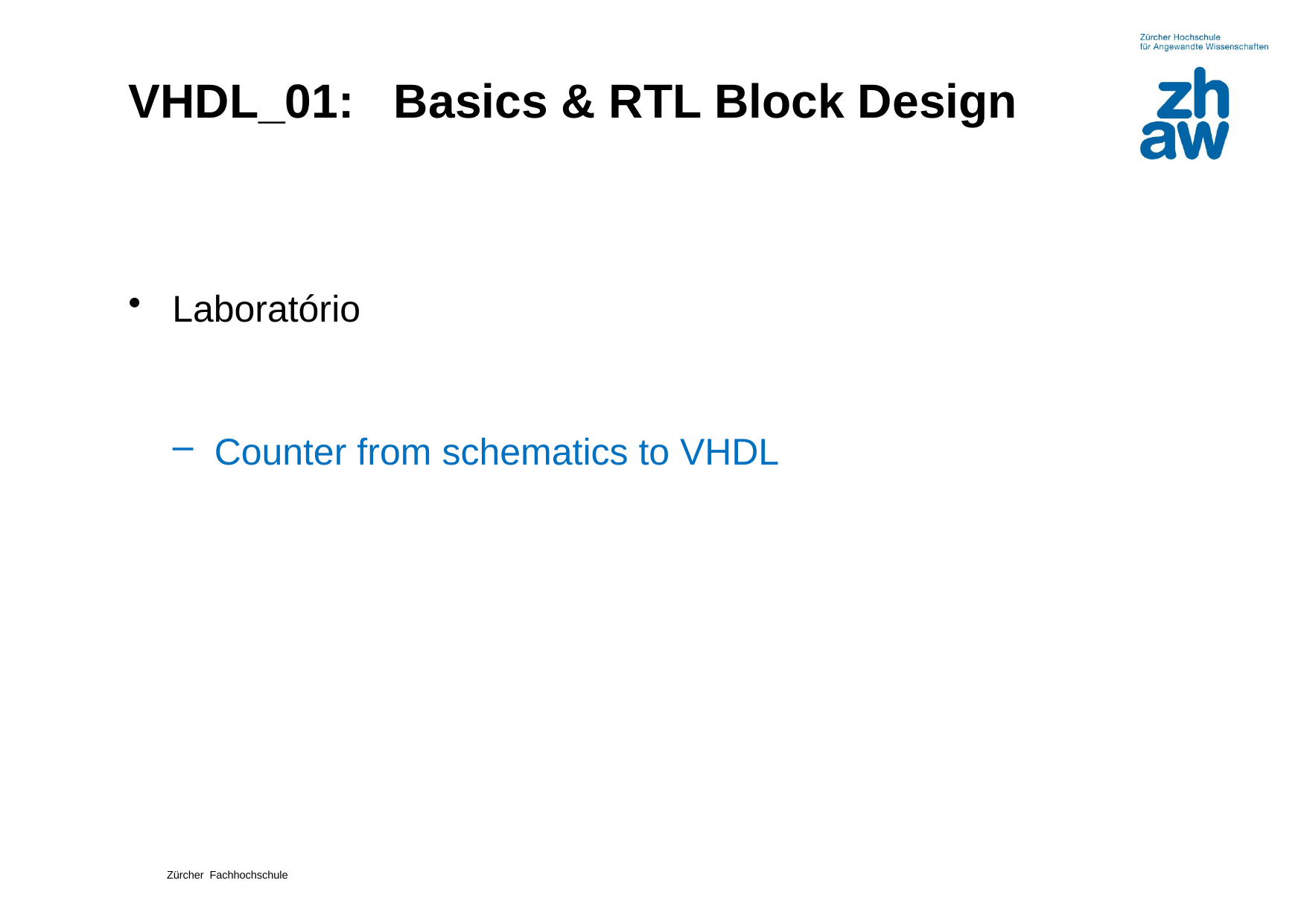

# VHDL_01:   Basics & RTL Block Design

Laboratório

Counter from schematics to VHDL